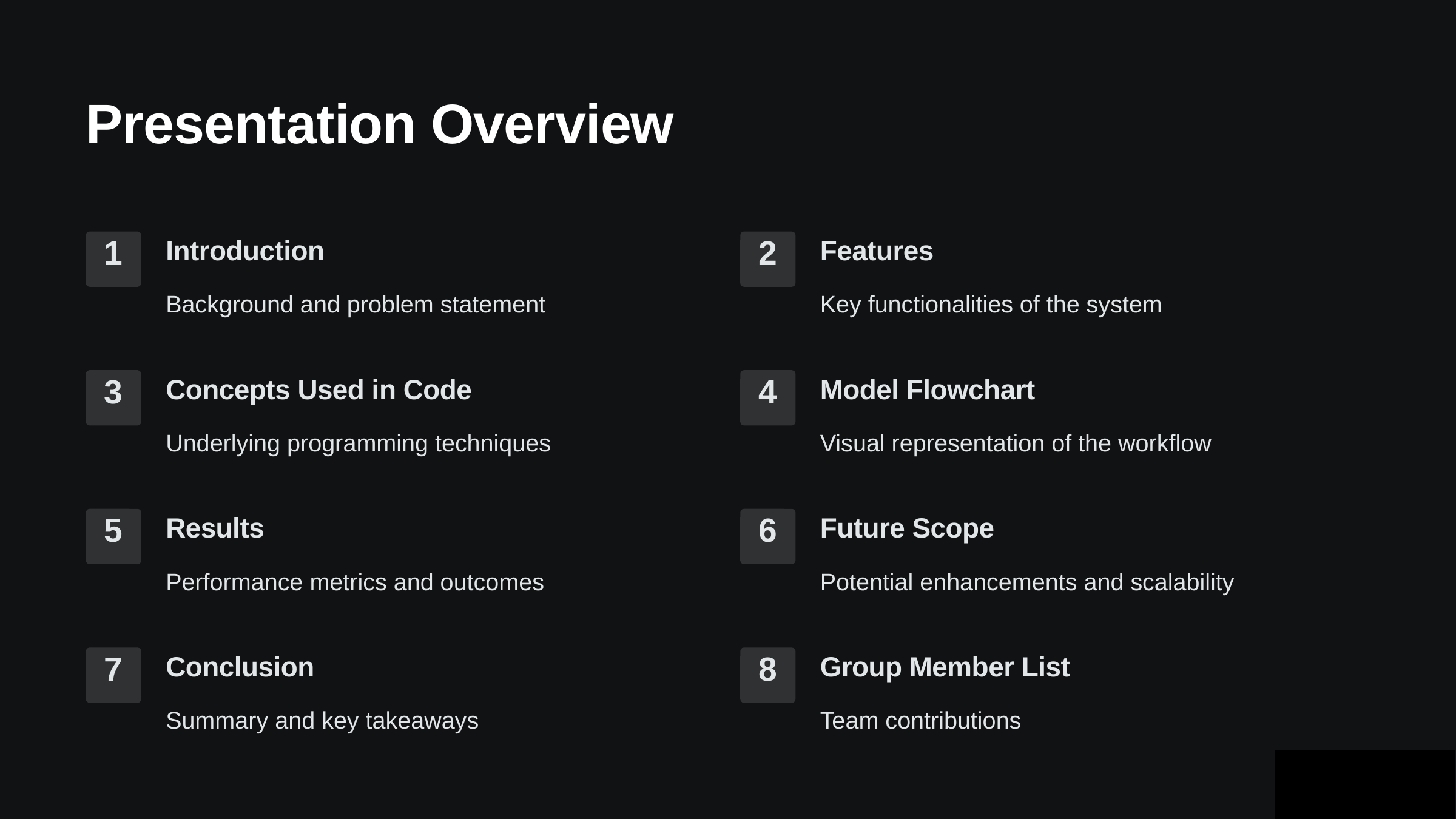

Presentation Overview

Introduction

Features
1
2
Background and problem statement
Key functionalities of the system

Concepts Used in Code

Model Flowchart
3
4
Underlying programming techniques
Visual representation of the workflow

Results

Future Scope
5
6
Performance metrics and outcomes
Potential enhancements and scalability

Conclusion

Group Member List
7
8
Summary and key takeaways
Team contributions